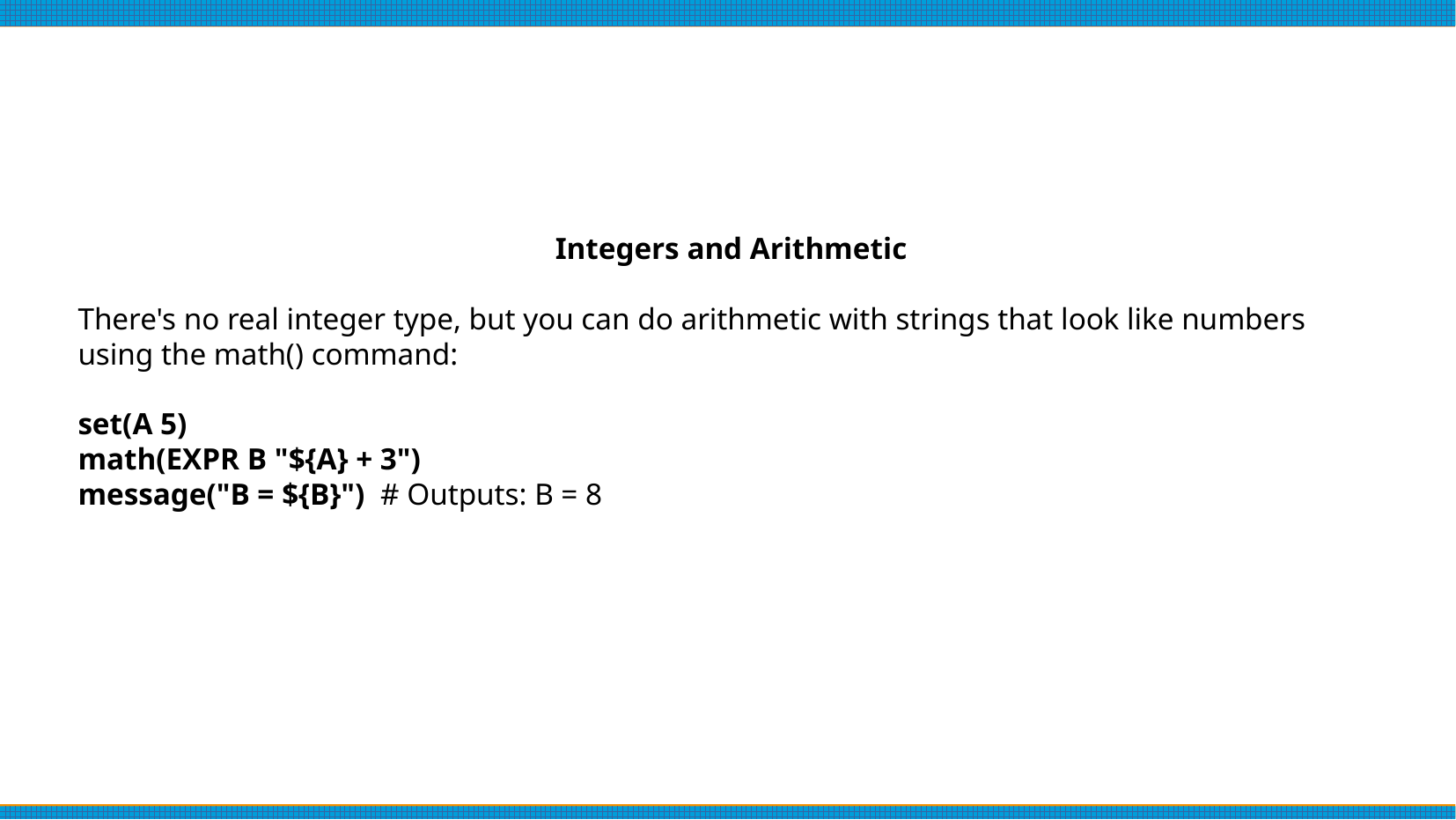

# Integers and Arithmetic

There's no real integer type, but you can do arithmetic with strings that look like numbers using the math() command:

set(A 5)
math(EXPR B "${A} + 3")
message("B = ${B}")  # Outputs: B = 8